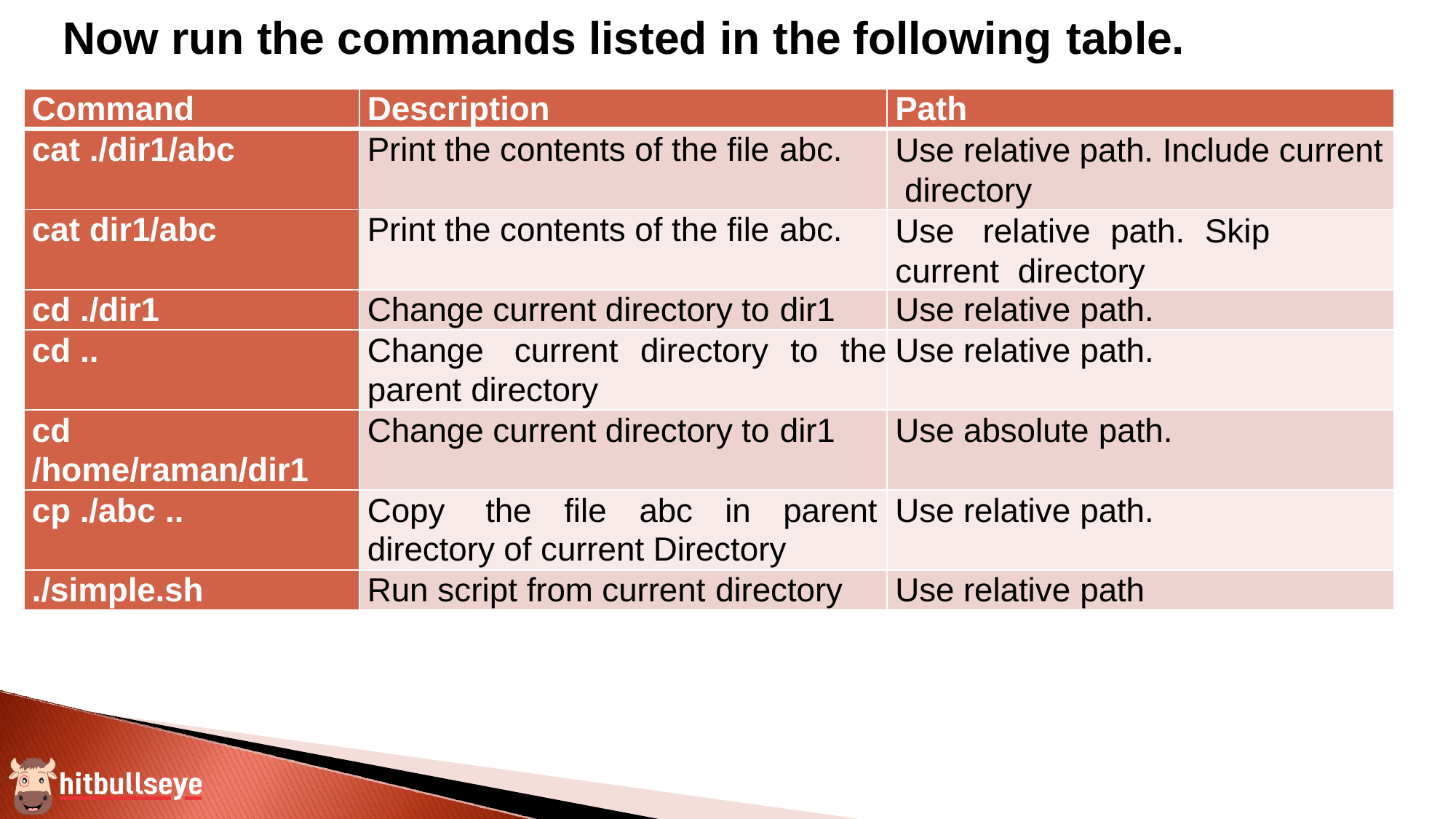

# Now run the commands listed in the following table.
| Command | Description | Path |
| --- | --- | --- |
| cat ./dir1/abc | Print the contents of the file abc. | Use relative path. Include current directory |
| cat dir1/abc | Print the contents of the file abc. | Use relative path. Skip current directory |
| cd ./dir1 | Change current directory to dir1 | Use relative path. |
| cd .. | Change current directory to the parent directory | Use relative path. |
| cd /home/raman/dir1 | Change current directory to dir1 | Use absolute path. |
| cp ./abc .. | Copy the file abc in parent directory of current Directory | Use relative path. |
| ./simple.sh | Run script from current directory | Use relative path |